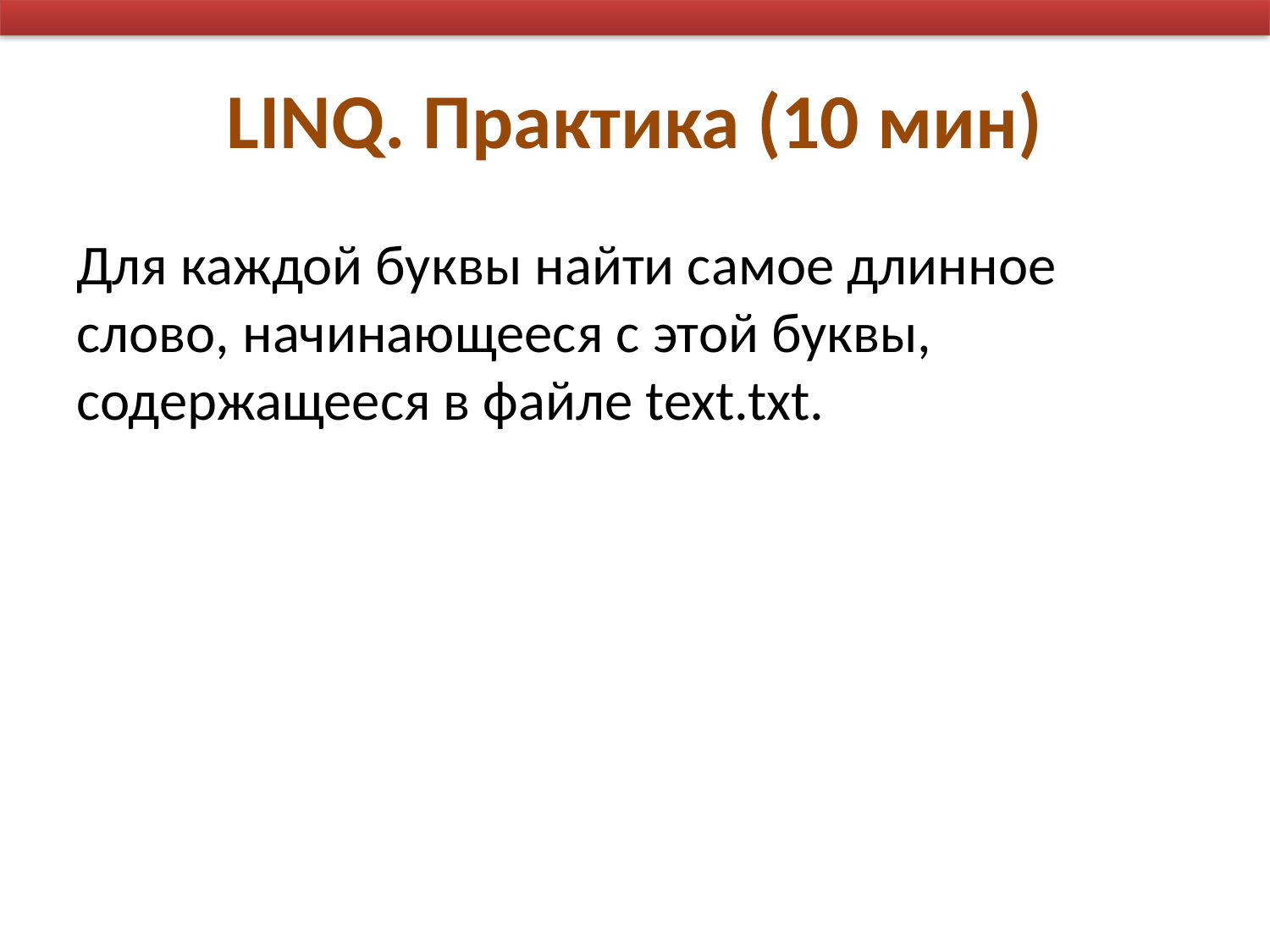

# LINQ. Практика (10 мин)
Для каждой буквы найти самое длинное слово, начинающееся с этой буквы, содержащееся в файле text.txt.